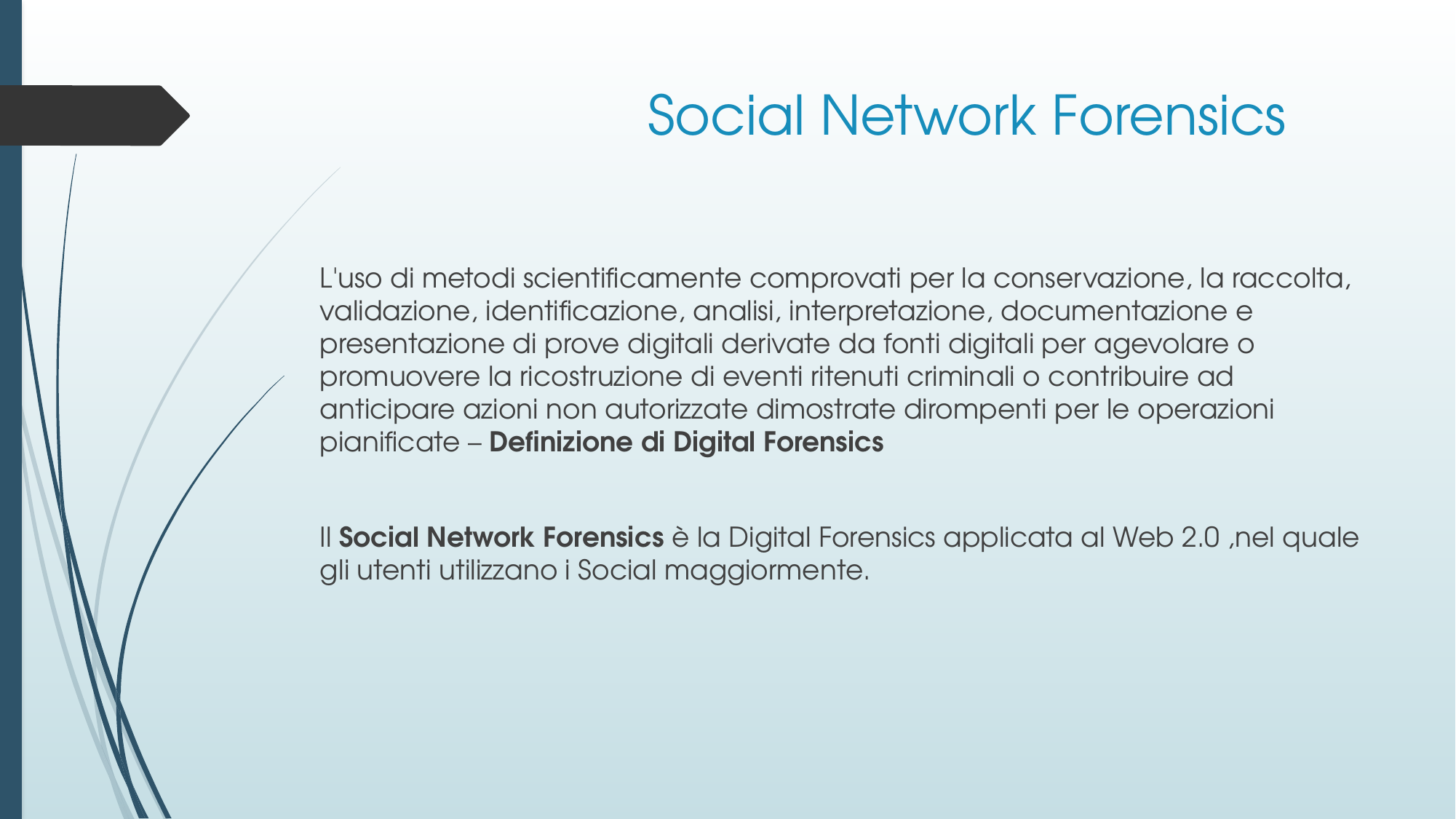

# Social Network Forensics
L'uso di metodi scientificamente comprovati per la conservazione, la raccolta, validazione, identificazione, analisi, interpretazione, documentazione e presentazione di prove digitali derivate da fonti digitali per agevolare o promuovere la ricostruzione di eventi ritenuti criminali o contribuire ad anticipare azioni non autorizzate dimostrate dirompenti per le operazioni pianificate – Definizione di Digital Forensics

Il Social Network Forensics è la Digital Forensics applicata al Web 2.0 ,nel quale gli utenti utilizzano i Social maggiormente.